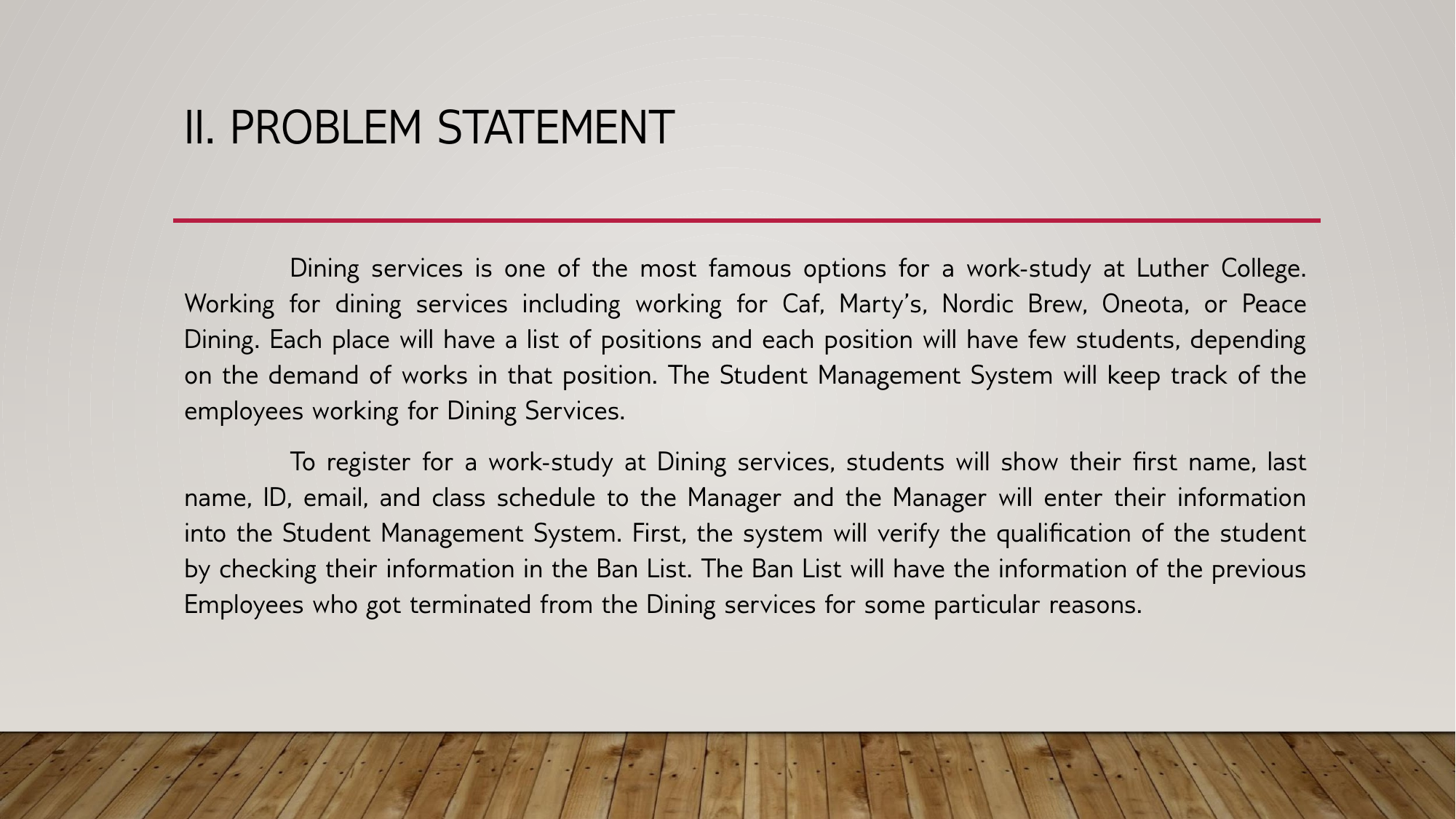

# II. PROBLEM STATEMENT
	Dining services is one of the most famous options for a work-study at Luther College. Working for dining services including working for Caf, Marty’s, Nordic Brew, Oneota, or Peace Dining. Each place will have a list of positions and each position will have few students, depending on the demand of works in that position. The Student Management System will keep track of the employees working for Dining Services.
	To register for a work-study at Dining services, students will show their first name, last name, ID, email, and class schedule to the Manager and the Manager will enter their information into the Student Management System. First, the system will verify the qualification of the student by checking their information in the Ban List. The Ban List will have the information of the previous Employees who got terminated from the Dining services for some particular reasons.